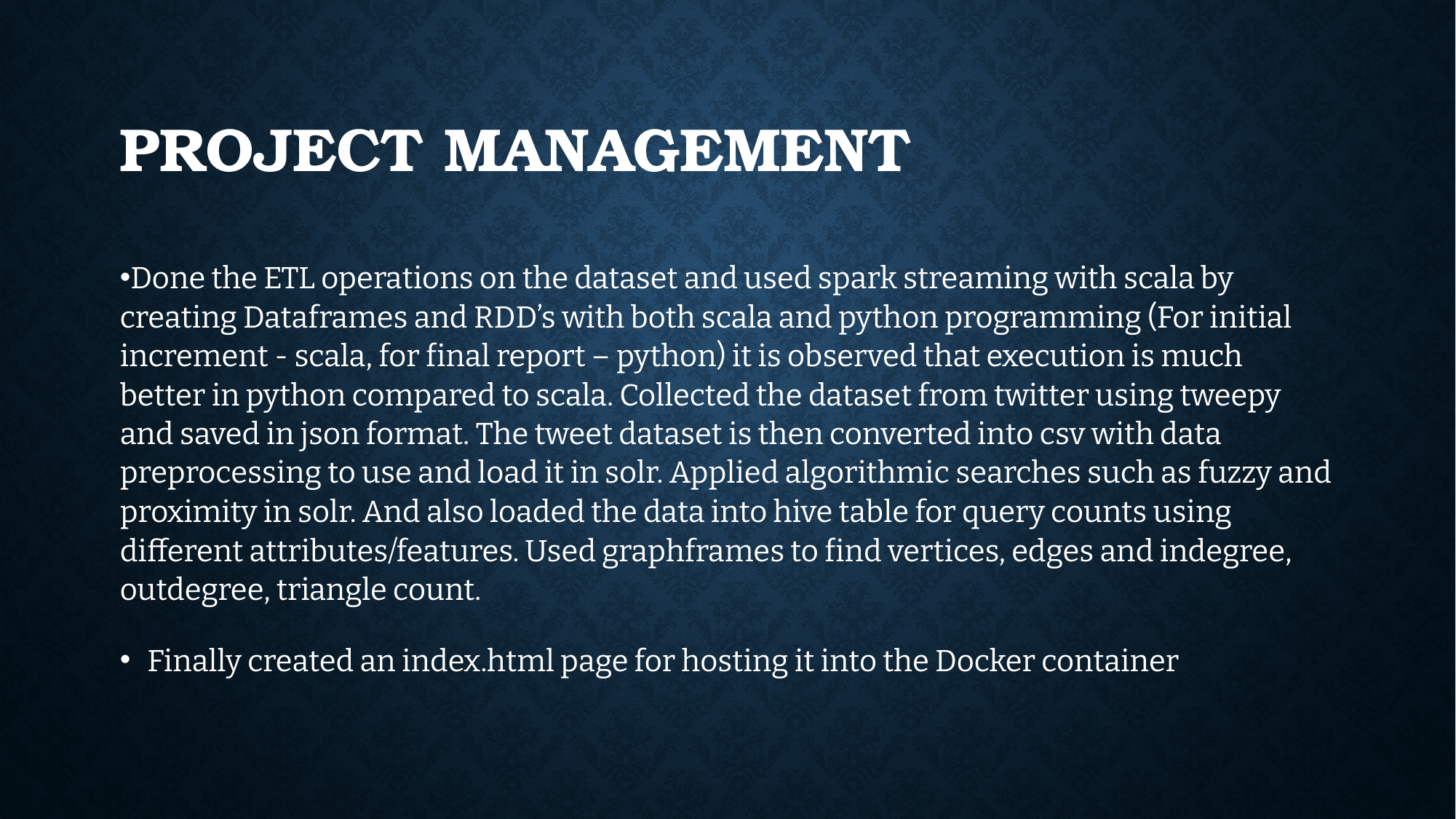

# PROJECT MANAGEMENT
Done the ETL operations on the dataset and used spark streaming with scala by creating Dataframes and RDD’s with both scala and python programming (For initial increment - scala, for final report – python) it is observed that execution is much better in python compared to scala. Collected the dataset from twitter using tweepy and saved in json format. The tweet dataset is then converted into csv with data preprocessing to use and load it in solr. Applied algorithmic searches such as fuzzy and proximity in solr. And also loaded the data into hive table for query counts using different attributes/features. Used graphframes to find vertices, edges and indegree, outdegree, triangle count.
Finally created an index.html page for hosting it into the Docker container